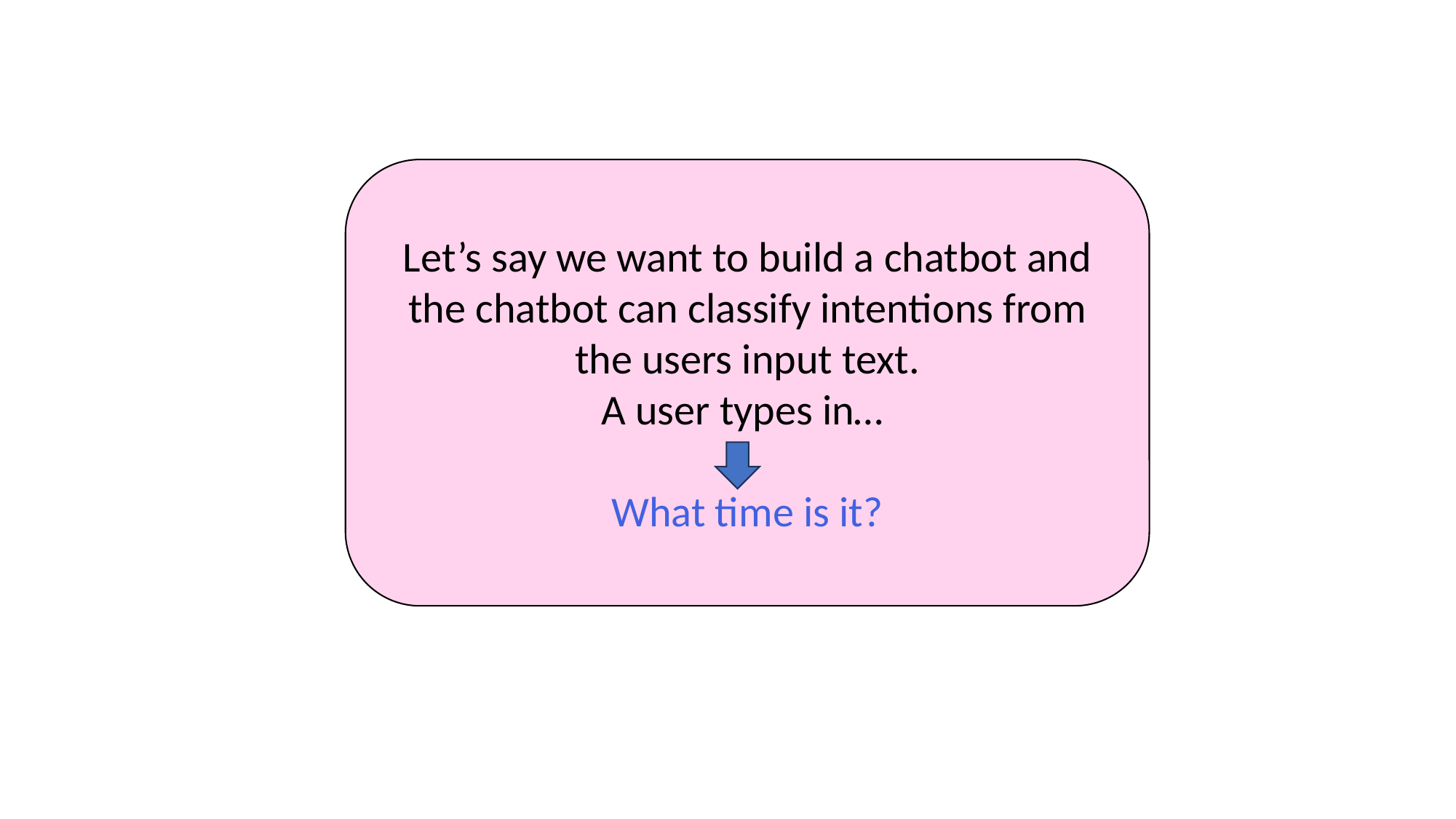

# Chatbot
Let’s say we want to build a chatbot and the chatbot can classify intentions from the users input text.
A user types in…

What time is it?